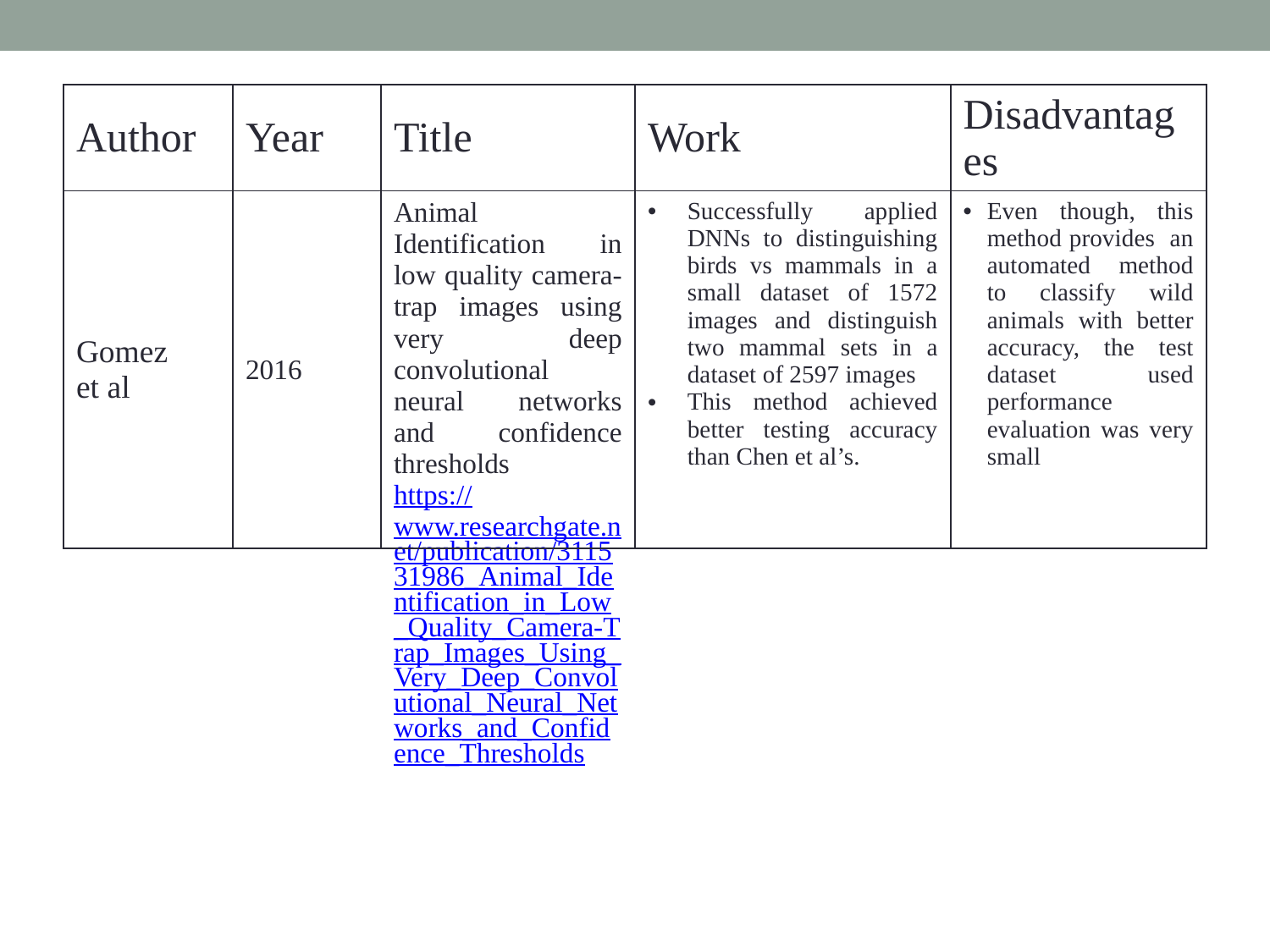

| Author | Year | Title | Work | Disadvantages |
| --- | --- | --- | --- | --- |
| Gomez et al | 2016 | Animal Identification in low quality camera-trap images using very deep convolutional neural networks and confidence thresholds https://www.researchgate.net/publication/311531986\_Animal\_Identification\_in\_Low\_Quality\_Camera-Trap\_Images\_Using\_Very\_Deep\_Convolutional\_Neural\_Networks\_and\_Confidence\_Thresholds | Successfully applied DNNs to distinguishing birds vs mammals in a small dataset of 1572 images and distinguish two mammal sets in a dataset of 2597 images This method achieved better testing accuracy than Chen et al’s. | Even though, this method provides an automated method to classify wild animals with better accuracy, the test dataset used performance evaluation was very small |